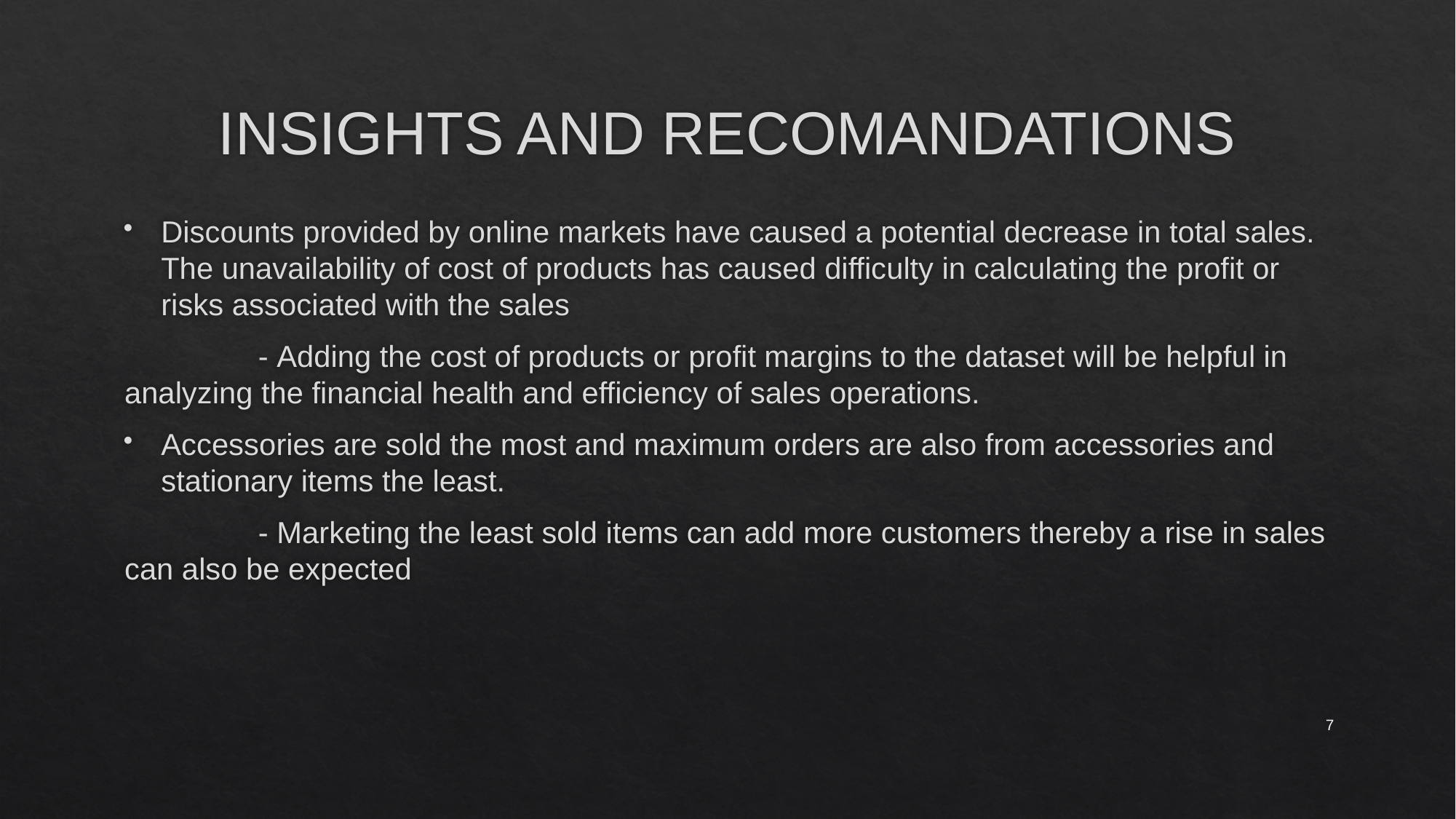

# INSIGHTS AND RECOMANDATIONS
Discounts provided by online markets have caused a potential decrease in total sales. The unavailability of cost of products has caused difficulty in calculating the profit or risks associated with the sales
                - Adding the cost of products or profit margins to the dataset will be helpful in analyzing the financial health and efficiency of sales operations.
Accessories are sold the most and maximum orders are also from accessories and stationary items the least.
                - Marketing the least sold items can add more customers thereby a rise in sales can also be expected

7